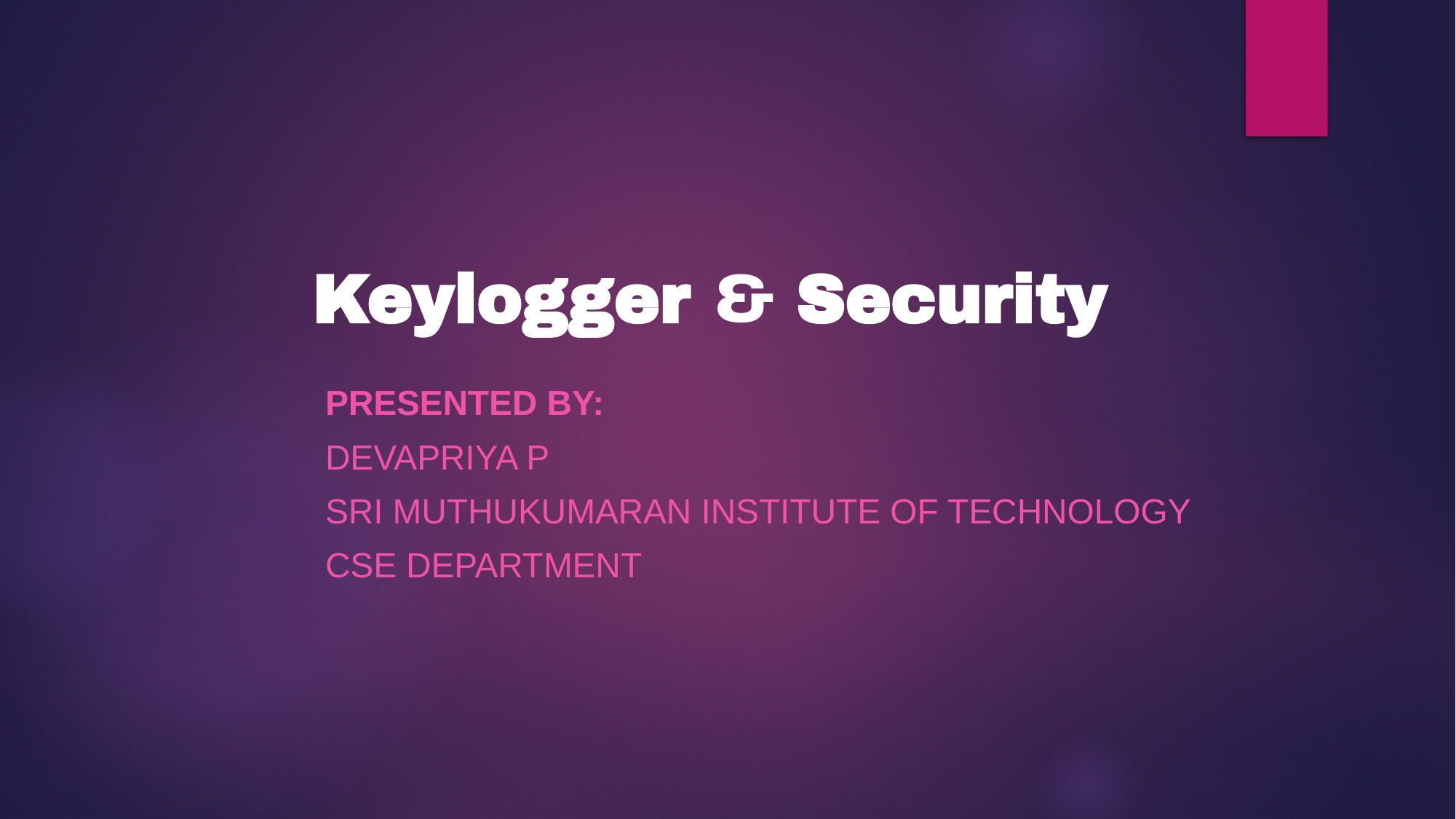

# Keylogger & Security
Presented by:
Devapriya p
Sri muthukumaran institute of technology
CSE Department